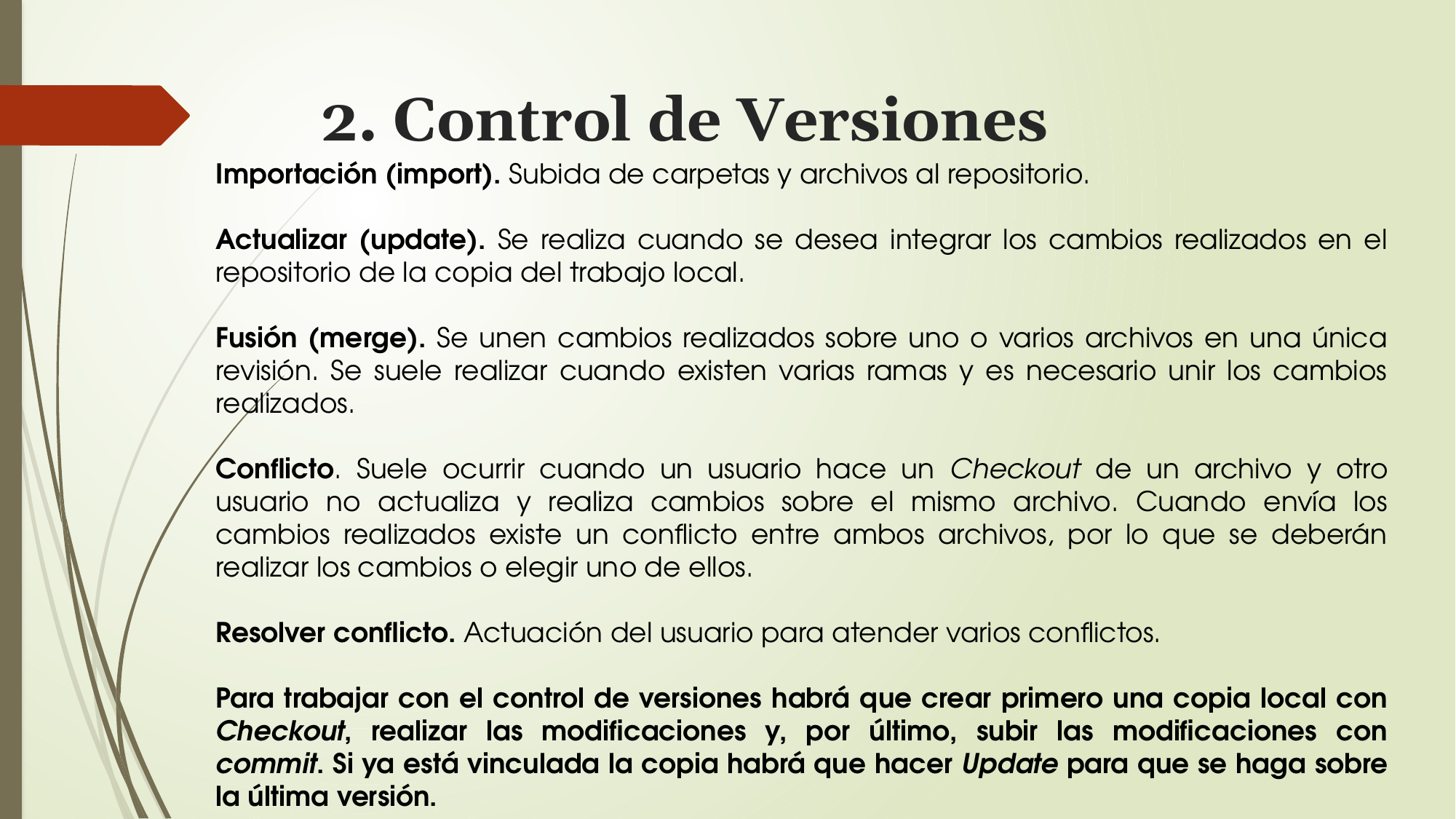

# 2. Control de Versiones
Importación (import). Subida de carpetas y archivos al repositorio.

Actualizar (update). Se realiza cuando se desea integrar los cambios realizados en el repositorio de la copia del trabajo local.

Fusión (merge). Se unen cambios realizados sobre uno o varios archivos en una única revisión. Se suele realizar cuando existen varias ramas y es necesario unir los cambios realizados.

Conflicto. Suele ocurrir cuando un usuario hace un Checkout de un archivo y otro usuario no actualiza y realiza cambios sobre el mismo archivo. Cuando envía los cambios realizados existe un conflicto entre ambos archivos, por lo que se deberán realizar los cambios o elegir uno de ellos.

Resolver conflicto. Actuación del usuario para atender varios conflictos.

Para trabajar con el control de versiones habrá que crear primero una copia local con Checkout, realizar las modificaciones y, por último, subir las modificaciones con commit. Si ya está vinculada la copia habrá que hacer Update para que se haga sobre la última versión.